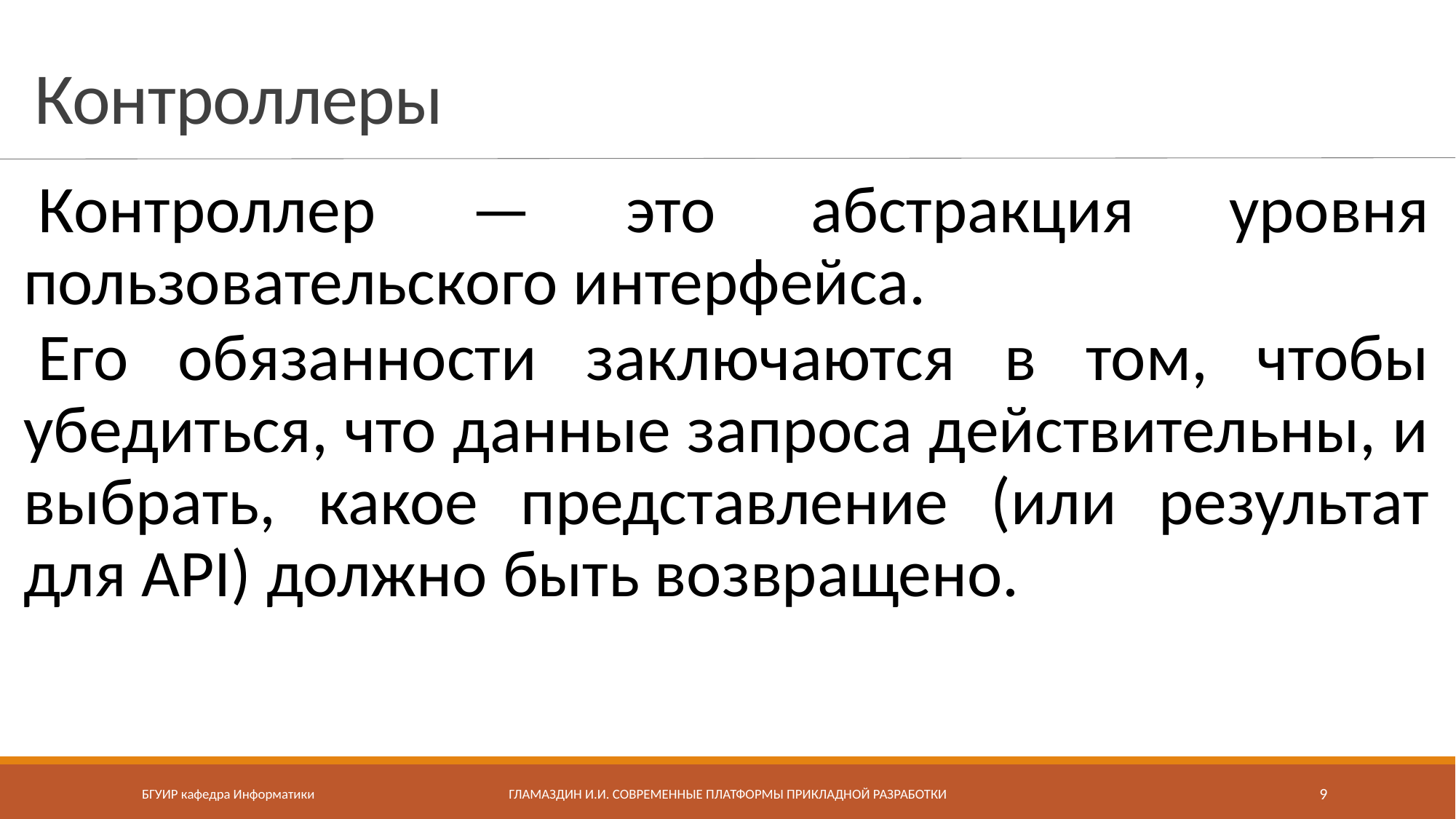

# Контроллеры
Контроллер — это абстракция уровня пользовательского интерфейса.
Его обязанности заключаются в том, чтобы убедиться, что данные запроса действительны, и выбрать, какое представление (или результат для API) должно быть возвращено.
БГУИР кафедра Информатики
Гламаздин И.И. Современные платформы прикладной разработки
9